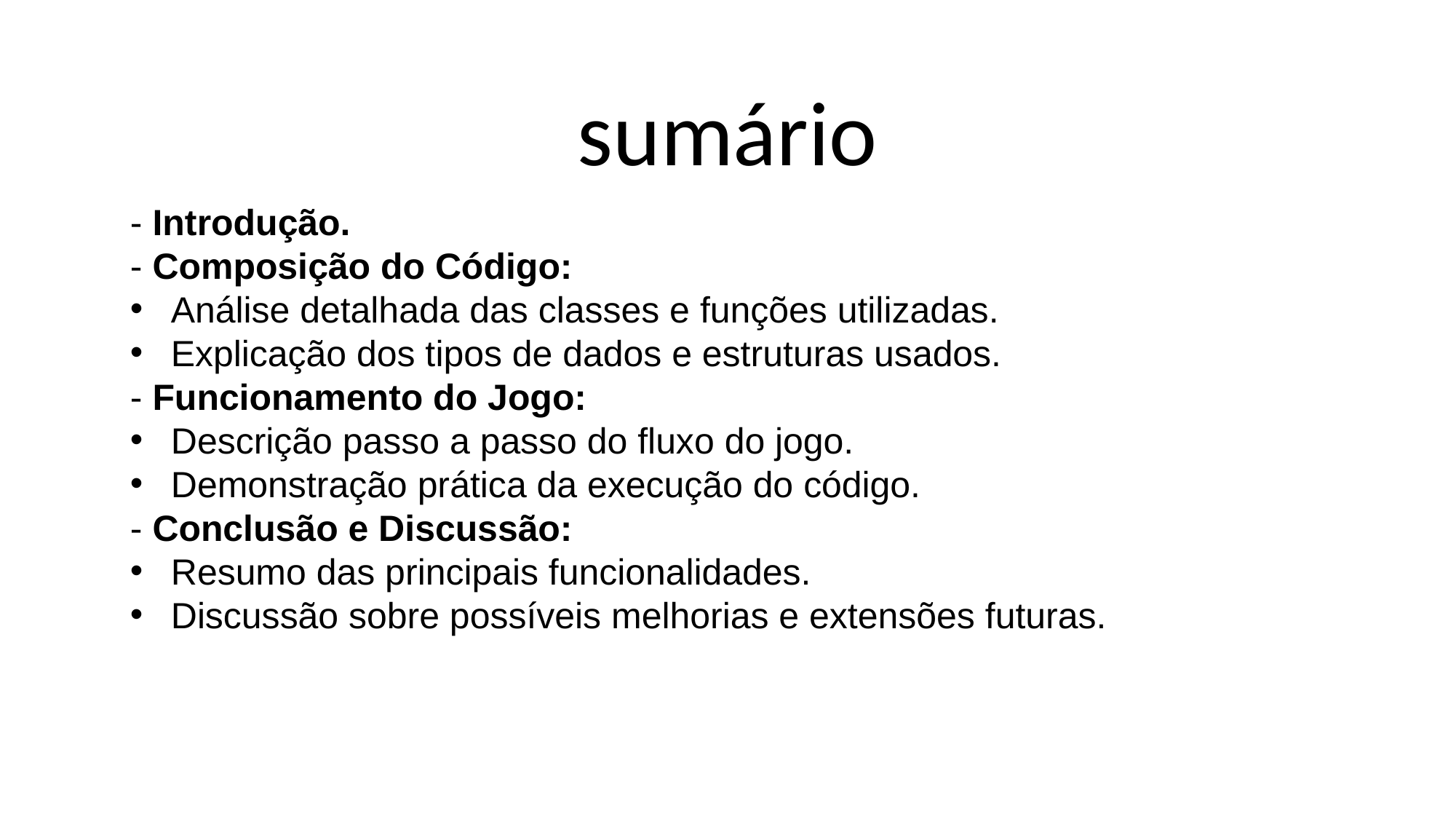

# sumário
- Introdução.
- Composição do Código:
Análise detalhada das classes e funções utilizadas.
Explicação dos tipos de dados e estruturas usados.
- Funcionamento do Jogo:
Descrição passo a passo do fluxo do jogo.
Demonstração prática da execução do código.
- Conclusão e Discussão:
Resumo das principais funcionalidades.
Discussão sobre possíveis melhorias e extensões futuras.